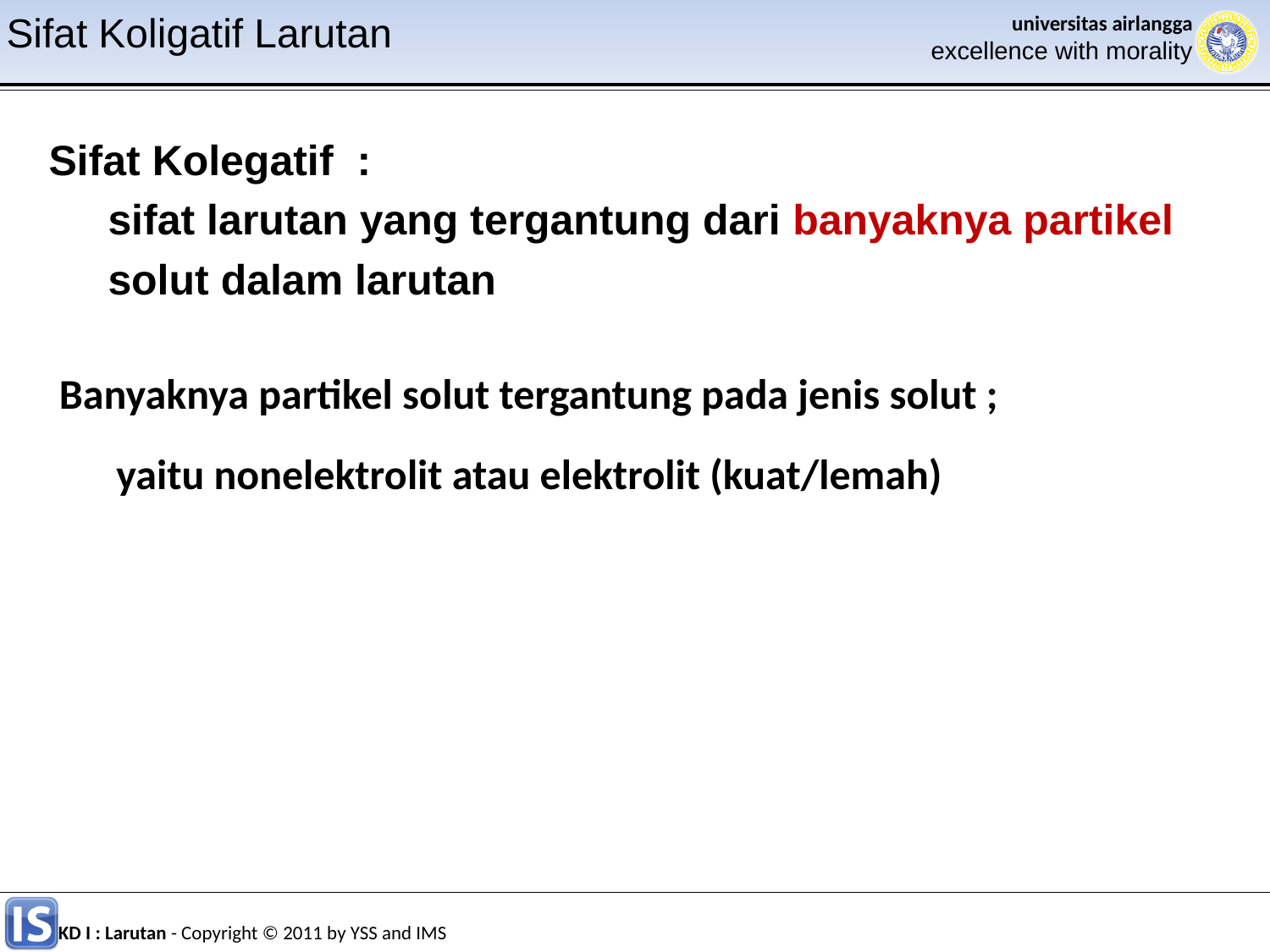

Sifat Koligatif Larutan
Sifat Kolegatif  :
     sifat larutan yang tergantung dari banyaknya partikel
     solut dalam larutan
Banyaknya partikel solut tergantung pada jenis solut ;

      yaitu nonelektrolit atau elektrolit (kuat/lemah)
16